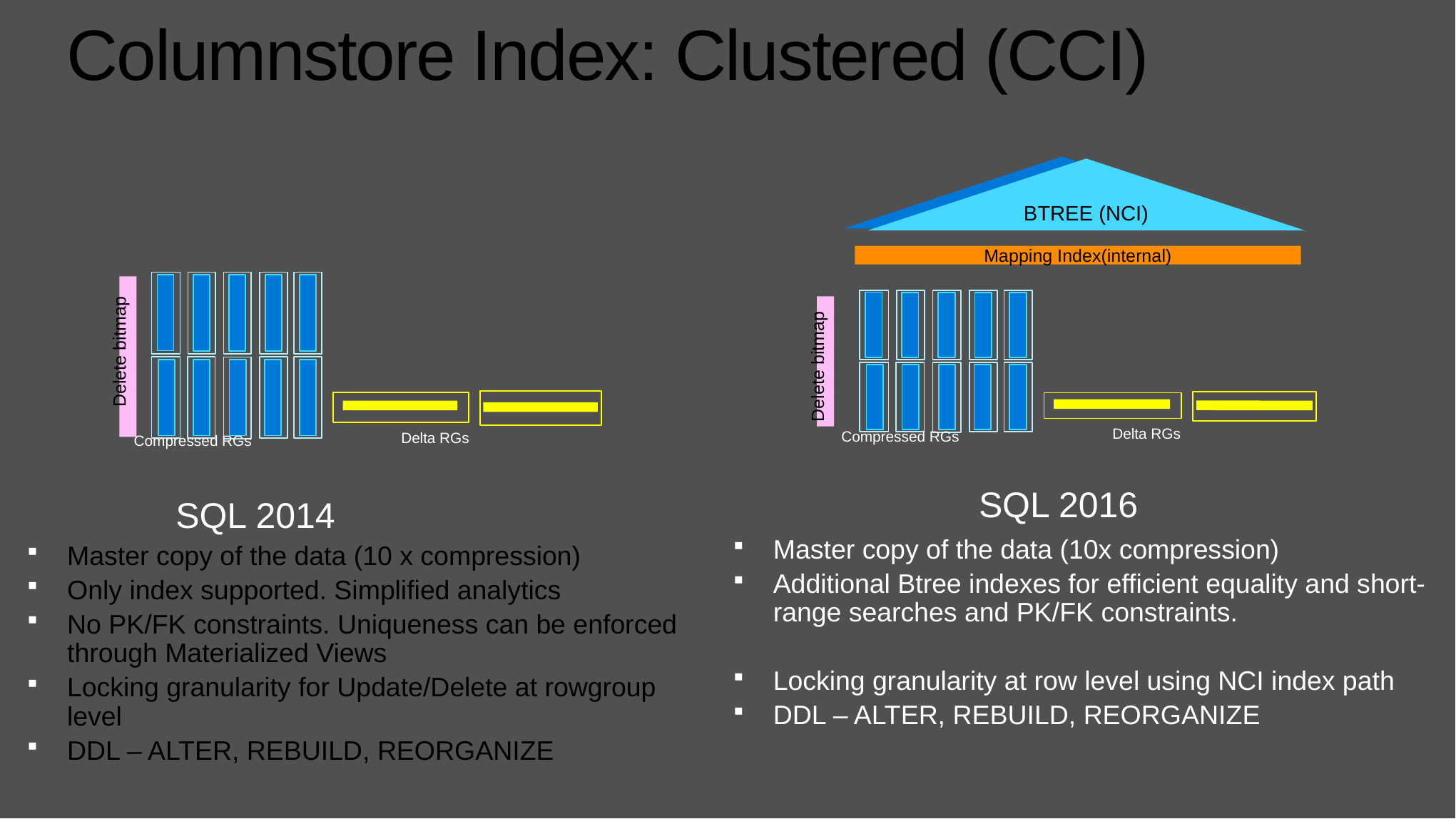

# Columnstore Index: Clustered (CCI)

BTREE (NCI)
Mapping Index(internal)

Delete bitmap

Delta RGs
Compressed RGs
SQL 2014

Delta RGs
Compressed RGs

Delete bitmap
SQL 2016
Master copy of the data (10x compression)
Additional Btree indexes for efficient equality and short-range searches and PK/FK constraints.

Locking granularity at row level using NCI index path
DDL – ALTER, REBUILD, REORGANIZE

Master copy of the data (10 x compression)
Only index supported. Simplified analytics
No PK/FK constraints. Uniqueness can be enforced through Materialized Views
Locking granularity for Update/Delete at rowgroup level
DDL – ALTER, REBUILD, REORGANIZE